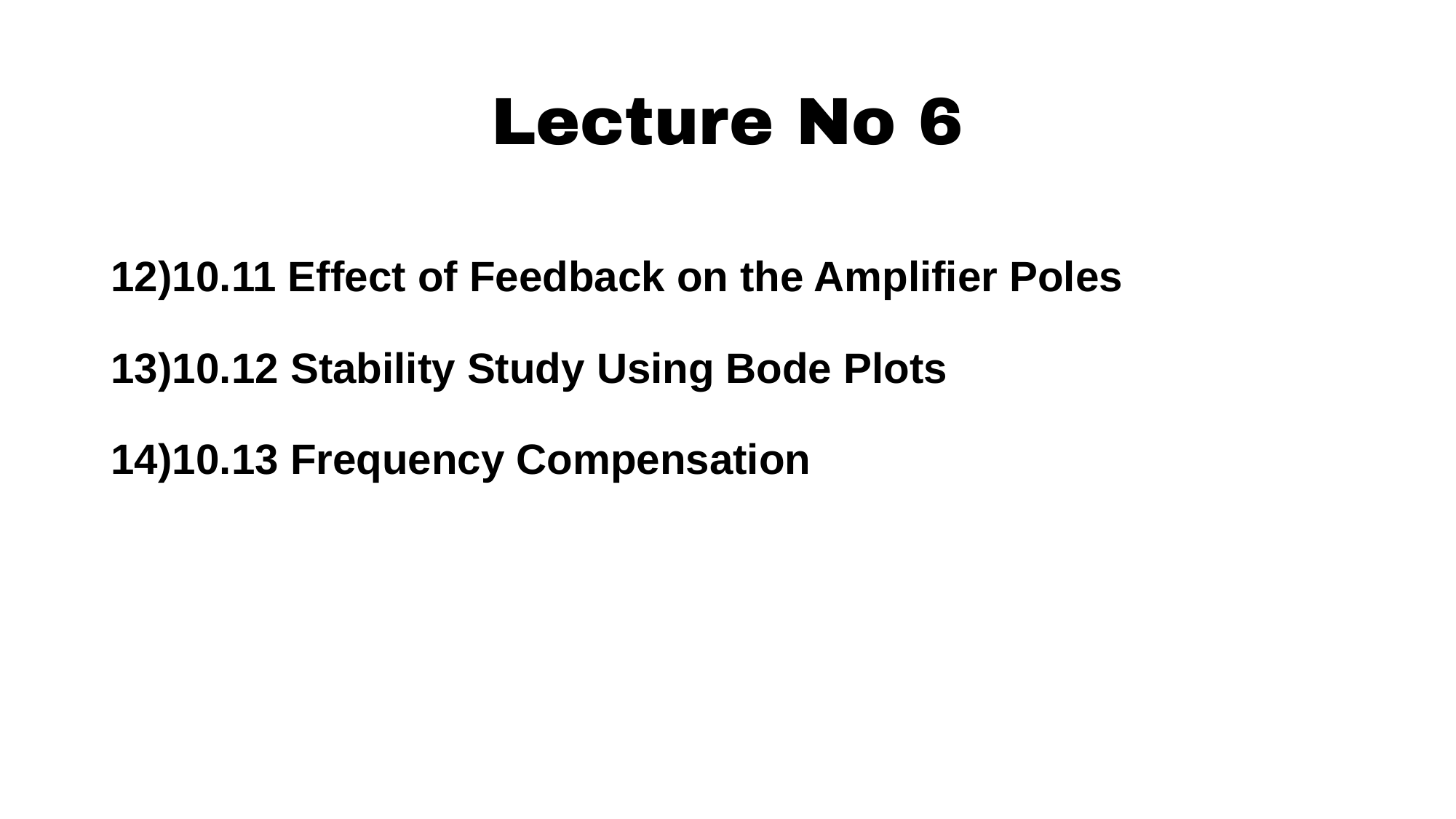

# Lecture No 6
10.11 Effect of Feedback on the Amplifier Poles
10.12 Stability Study Using Bode Plots
10.13 Frequency Compensation